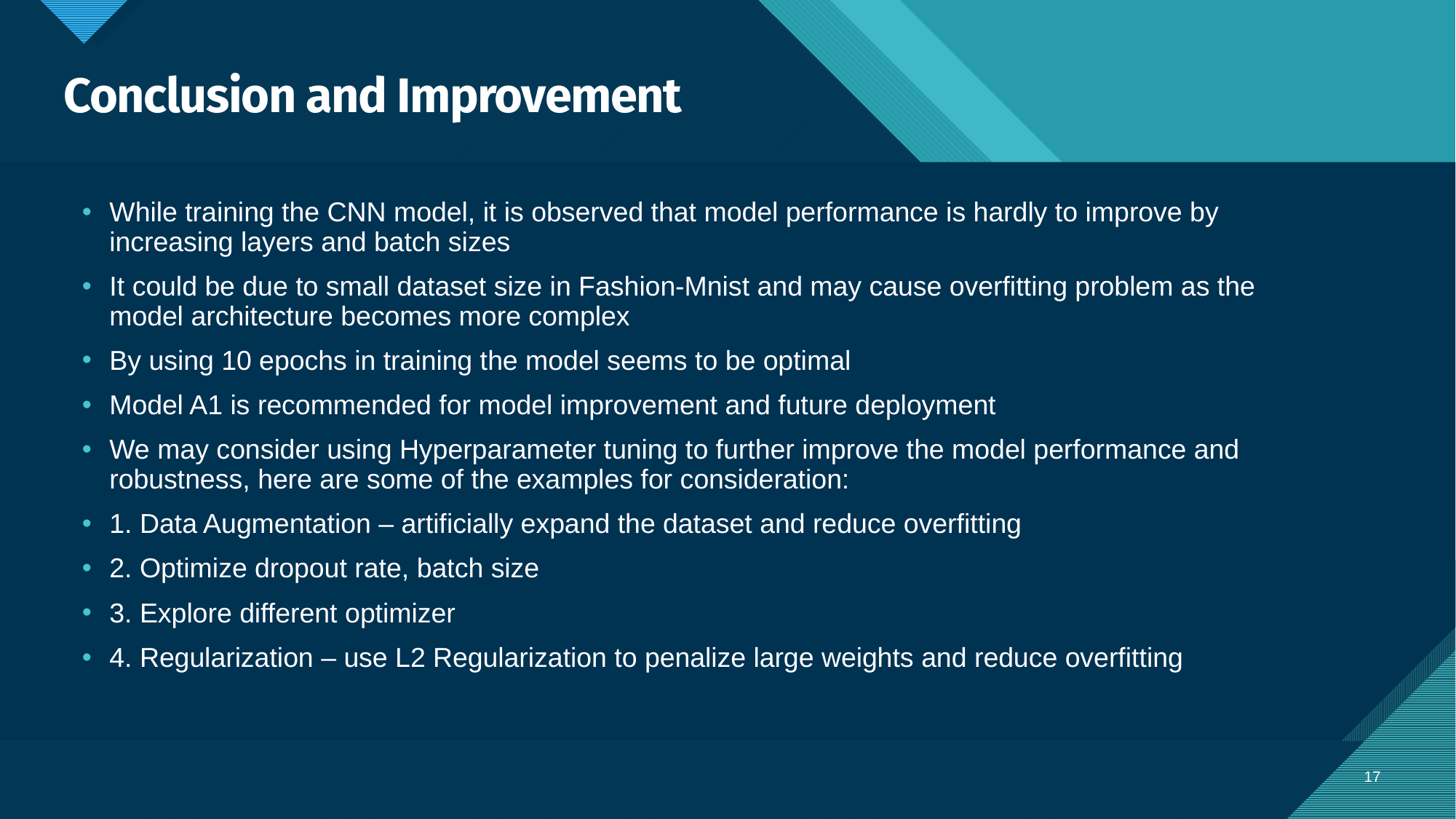

# Conclusion and Improvement
While training the CNN model, it is observed that model performance is hardly to improve by increasing layers and batch sizes
It could be due to small dataset size in Fashion-Mnist and may cause overfitting problem as the model architecture becomes more complex
By using 10 epochs in training the model seems to be optimal
Model A1 is recommended for model improvement and future deployment
We may consider using Hyperparameter tuning to further improve the model performance and robustness, here are some of the examples for consideration:
1. Data Augmentation – artificially expand the dataset and reduce overfitting
2. Optimize dropout rate, batch size
3. Explore different optimizer
4. Regularization – use L2 Regularization to penalize large weights and reduce overfitting

17